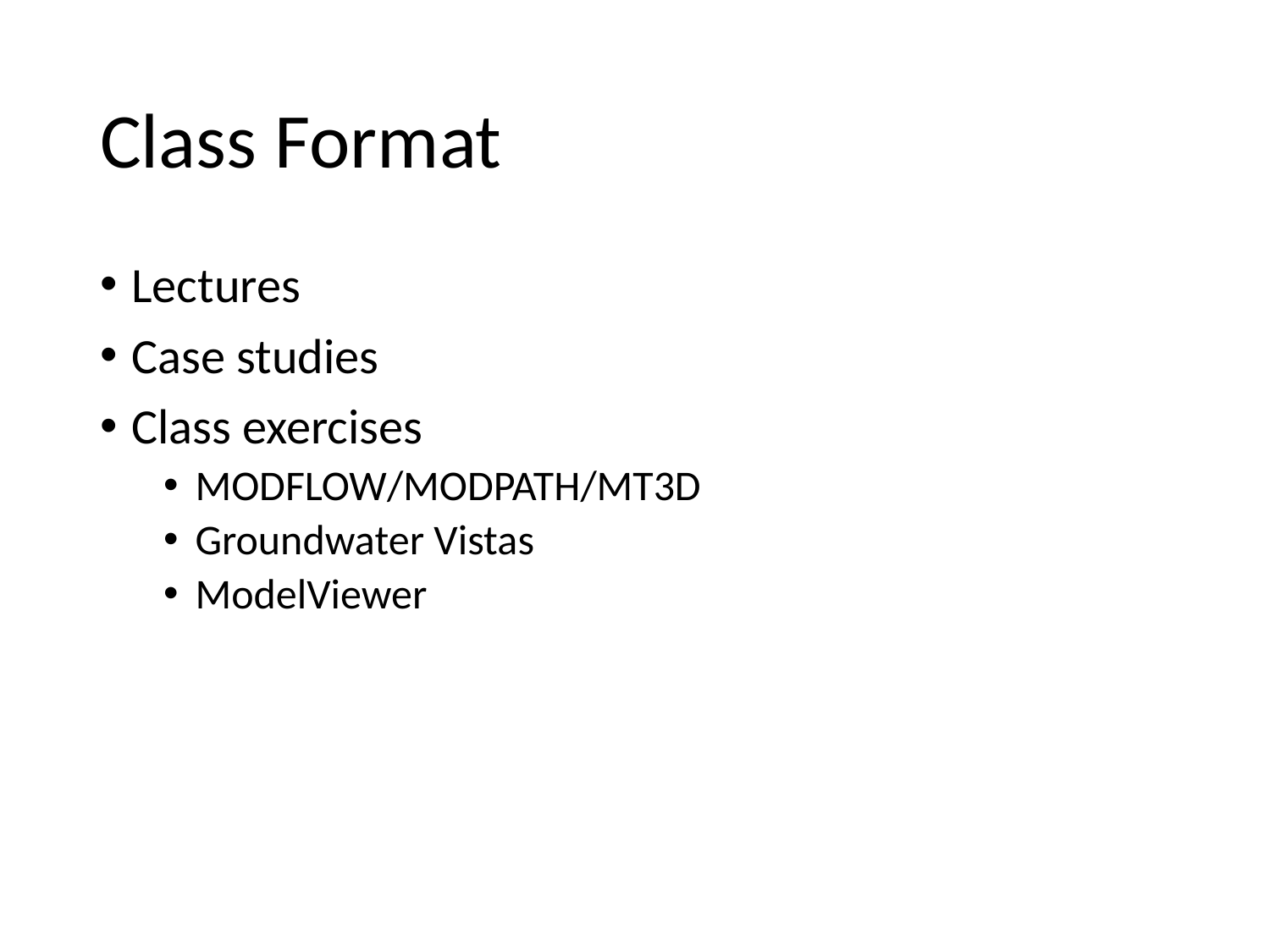

# Class Format
Lectures
Case studies
Class exercises
MODFLOW/MODPATH/MT3D
Groundwater Vistas
ModelViewer